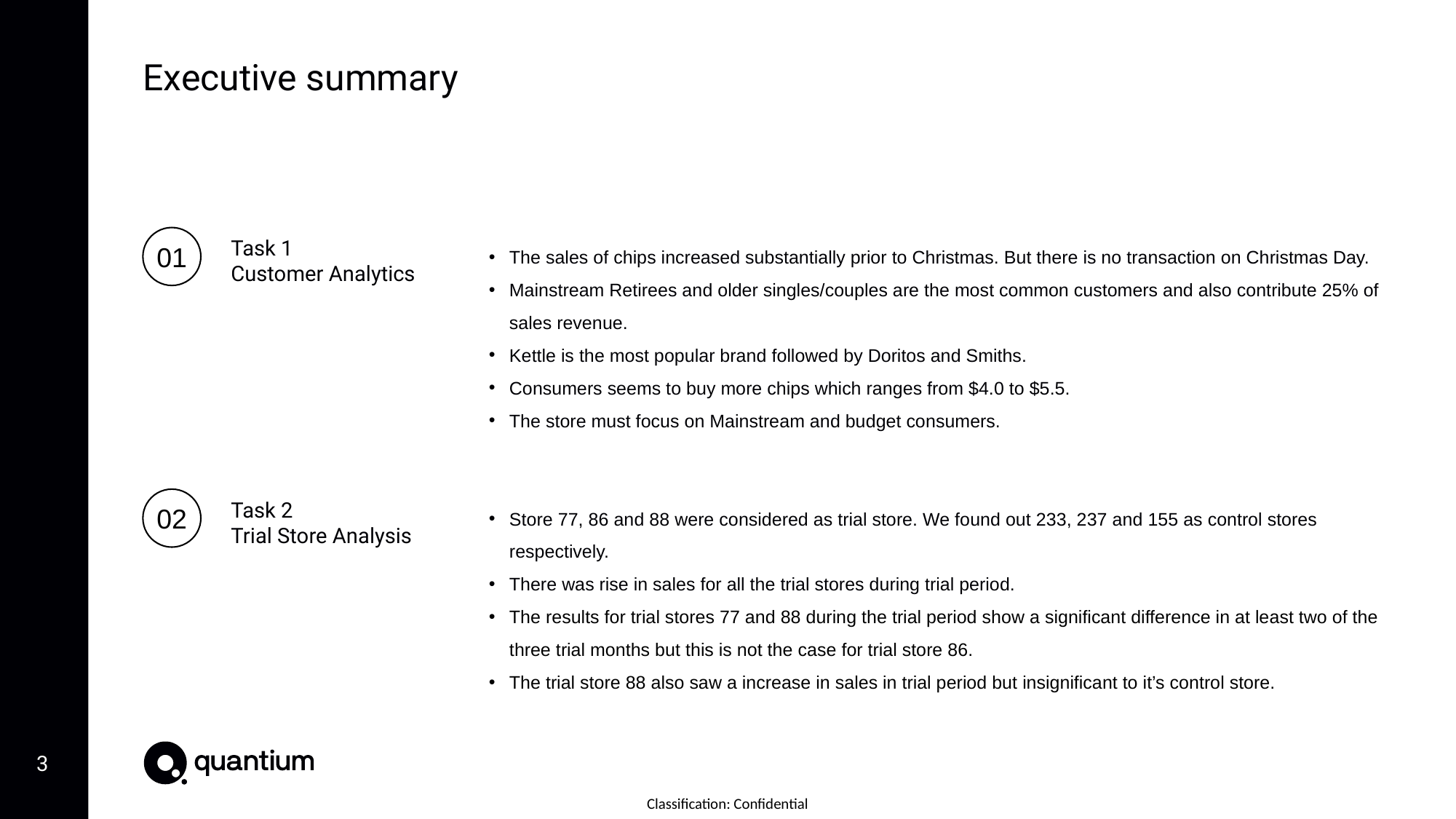

Executive summary
01
Task 1
Customer Analytics
The sales of chips increased substantially prior to Christmas. But there is no transaction on Christmas Day.
Mainstream Retirees and older singles/couples are the most common customers and also contribute 25% of sales revenue.
Kettle is the most popular brand followed by Doritos and Smiths.
Consumers seems to buy more chips which ranges from $4.0 to $5.5.
The store must focus on Mainstream and budget consumers.
02
Task 2
Trial Store Analysis
Store 77, 86 and 88 were considered as trial store. We found out 233, 237 and 155 as control stores respectively.
There was rise in sales for all the trial stores during trial period.
The results for trial stores 77 and 88 during the trial period show a significant difference in at least two of the three trial months but this is not the case for trial store 86.
The trial store 88 also saw a increase in sales in trial period but insignificant to it’s control store.